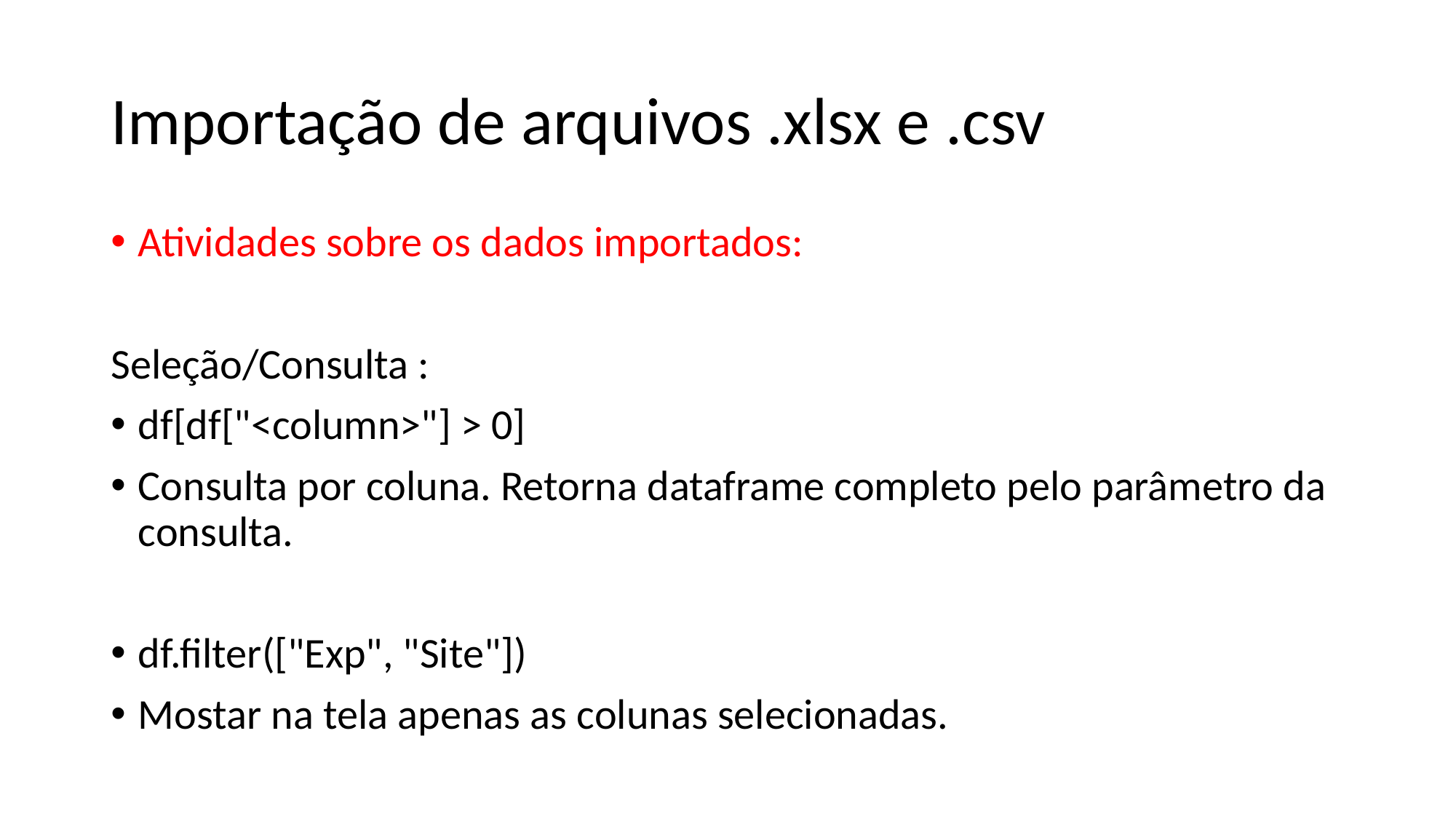

# Importação de arquivos .xlsx e .csv
Atividades sobre os dados importados:

Seleção/Consulta :
df[df["<column>"] > 0]
Consulta por coluna. Retorna dataframe completo pelo parâmetro da consulta.

df.filter(["Exp", "Site"])
Mostar na tela apenas as colunas selecionadas.